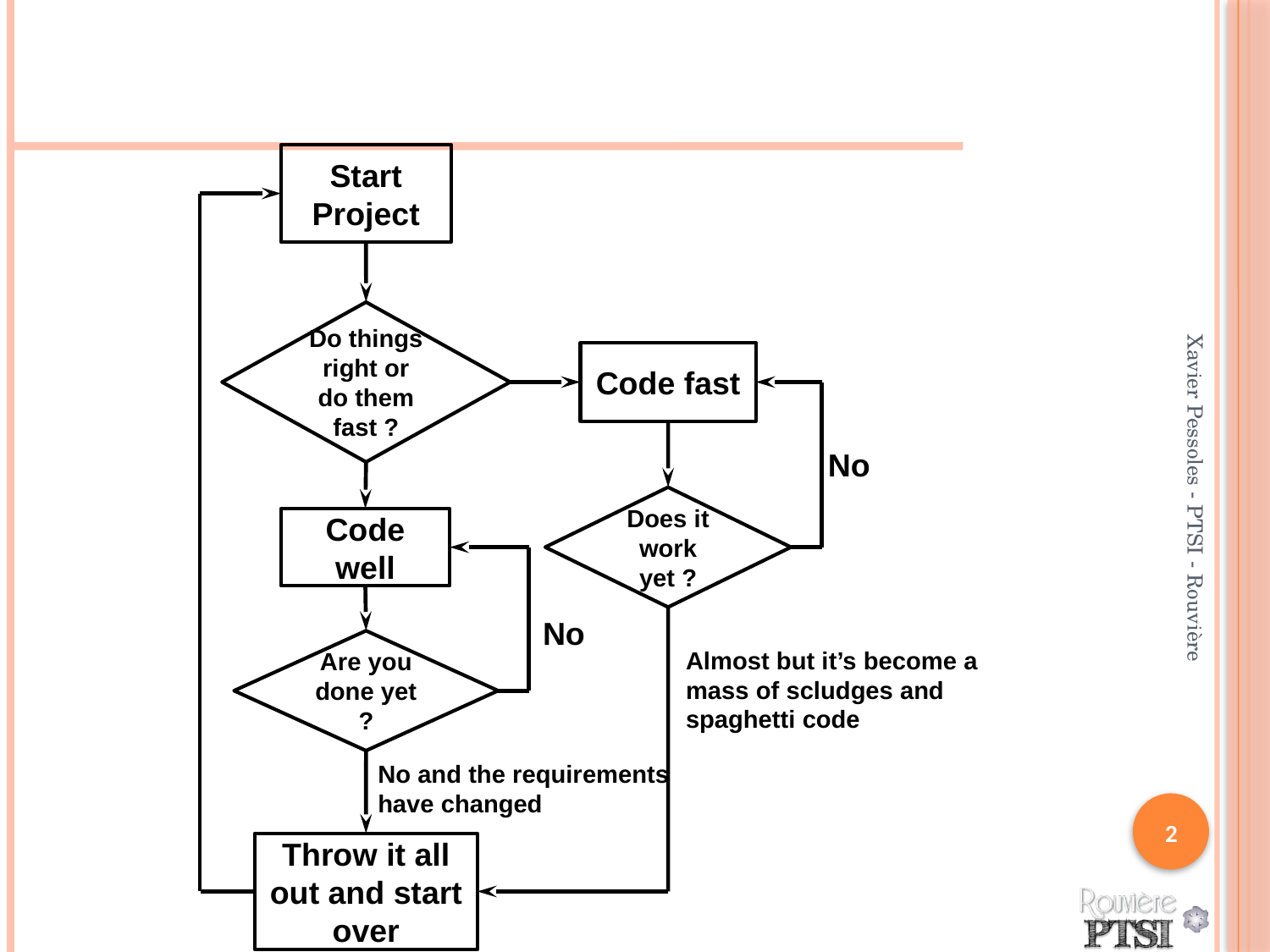

#
Start Project
Do things right or do them fast ?
Code fast
No
Does it work yet ?
Code well
Xavier Pessoles - PTSI - Rouvière
No
Are you done yet ?
Almost but it’s become a mass of scludges and spaghetti code
No and the requirements have changed
2
Throw it all out and start over